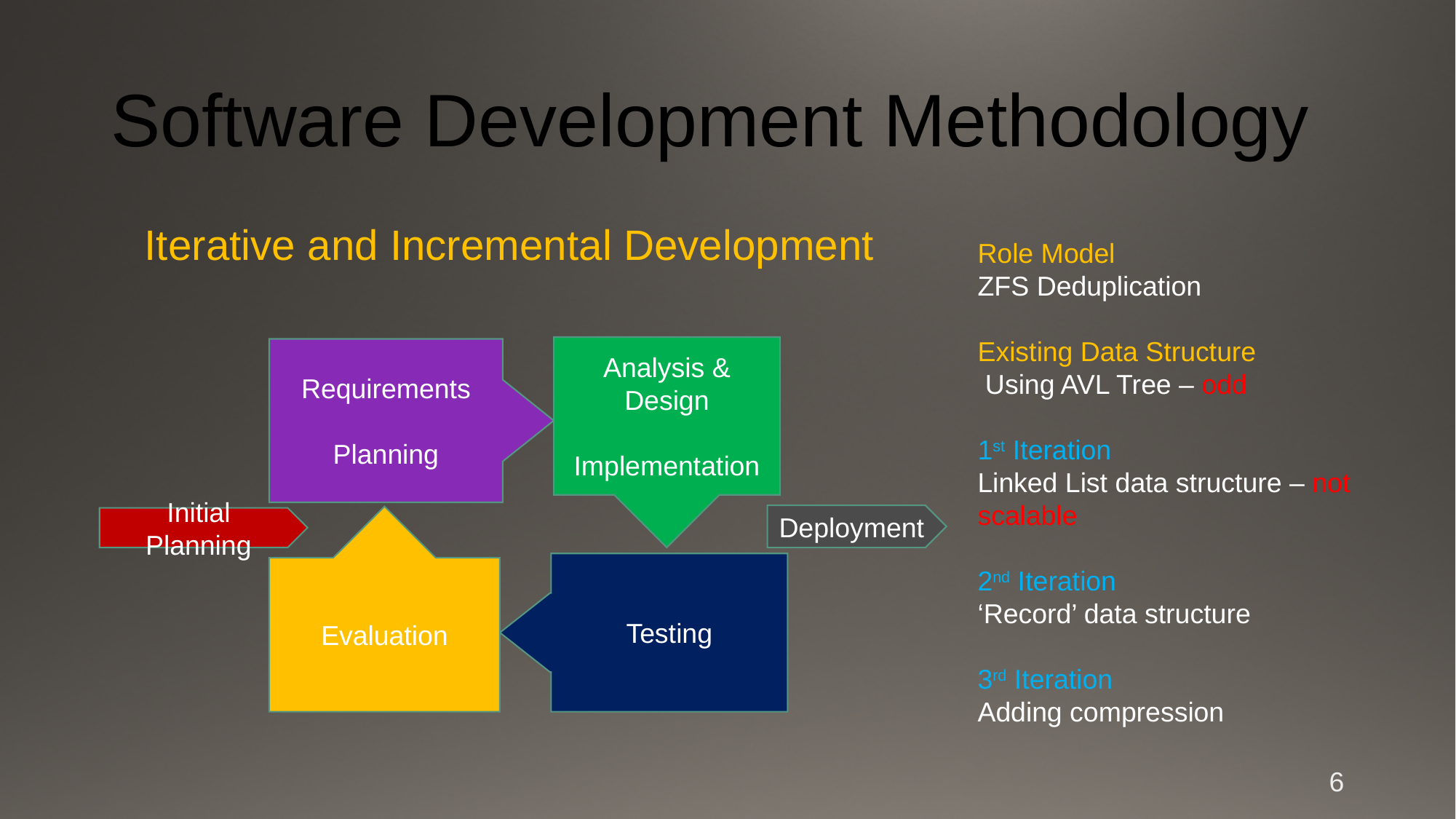

# Software Development Methodology
Iterative and Incremental Development

Role Model
ZFS Deduplication

Existing Data Structure
 Using AVL Tree – odd

1st Iteration
Linked List data structure – not scalable

2nd Iteration
‘Record’ data structure

3rd Iteration
Adding compression
Analysis & Design
Implementation
Requirements
Planning
Deployment
Evaluation
Initial Planning
Testing
6